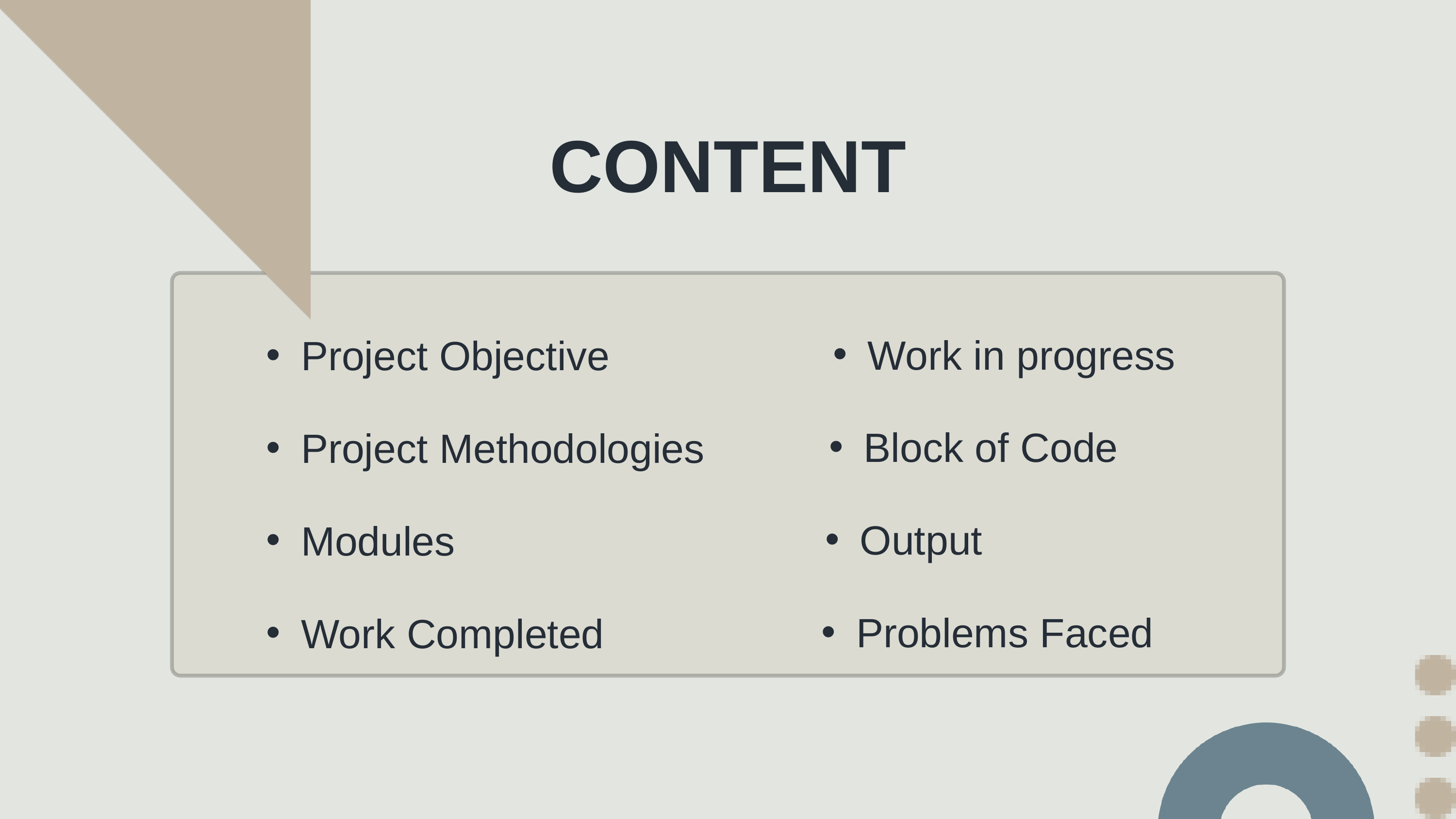

CONTENT

Work in progress
Block of Code
Output
Problems Faced
Project Objective
Project Methodologies
Modules
Work Completed